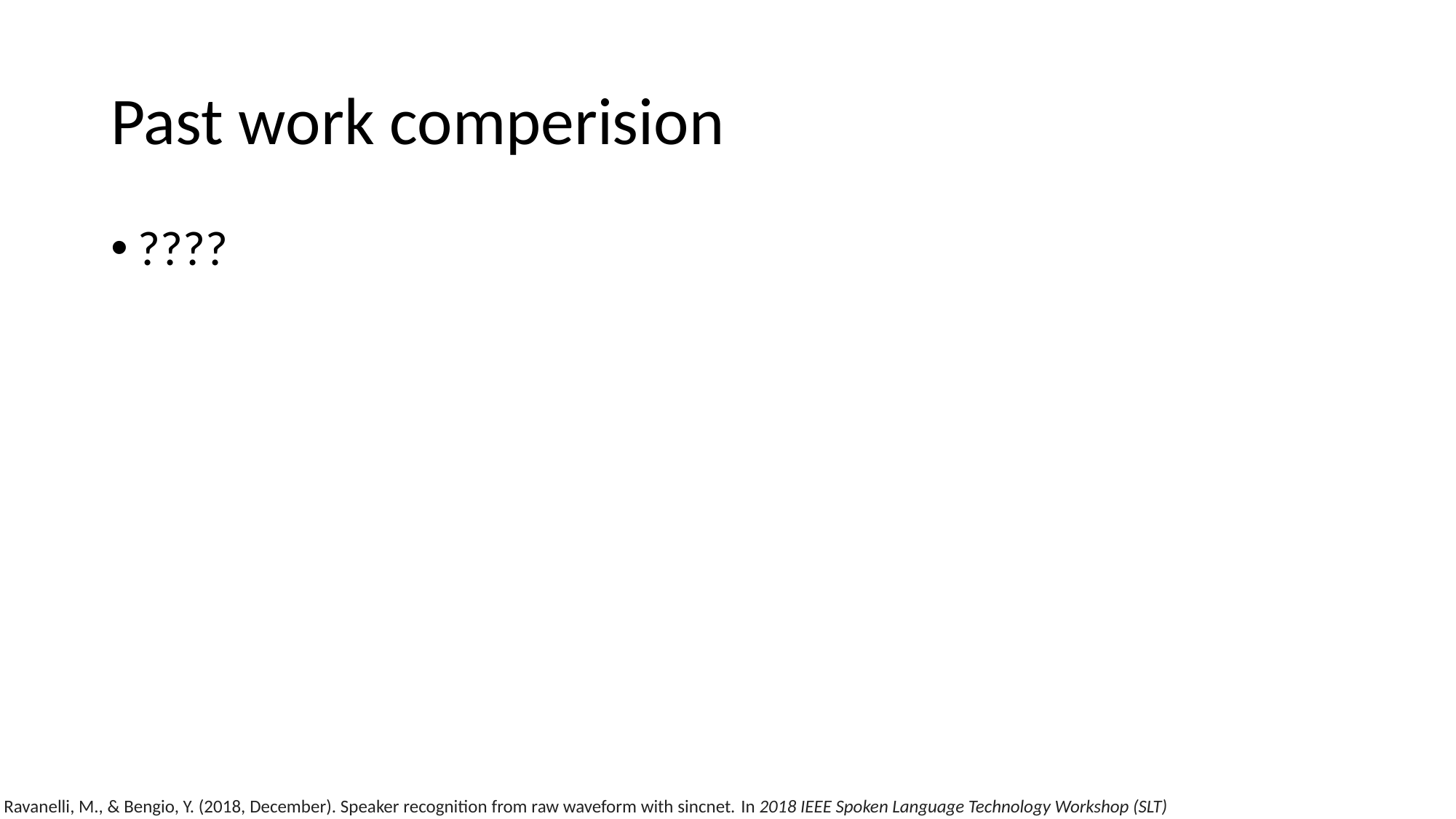

# Past work comperision
????

Ravanelli, M., & Bengio, Y. (2018, December). Speaker recognition from raw waveform with sincnet. In 2018 IEEE Spoken Language Technology Workshop (SLT)